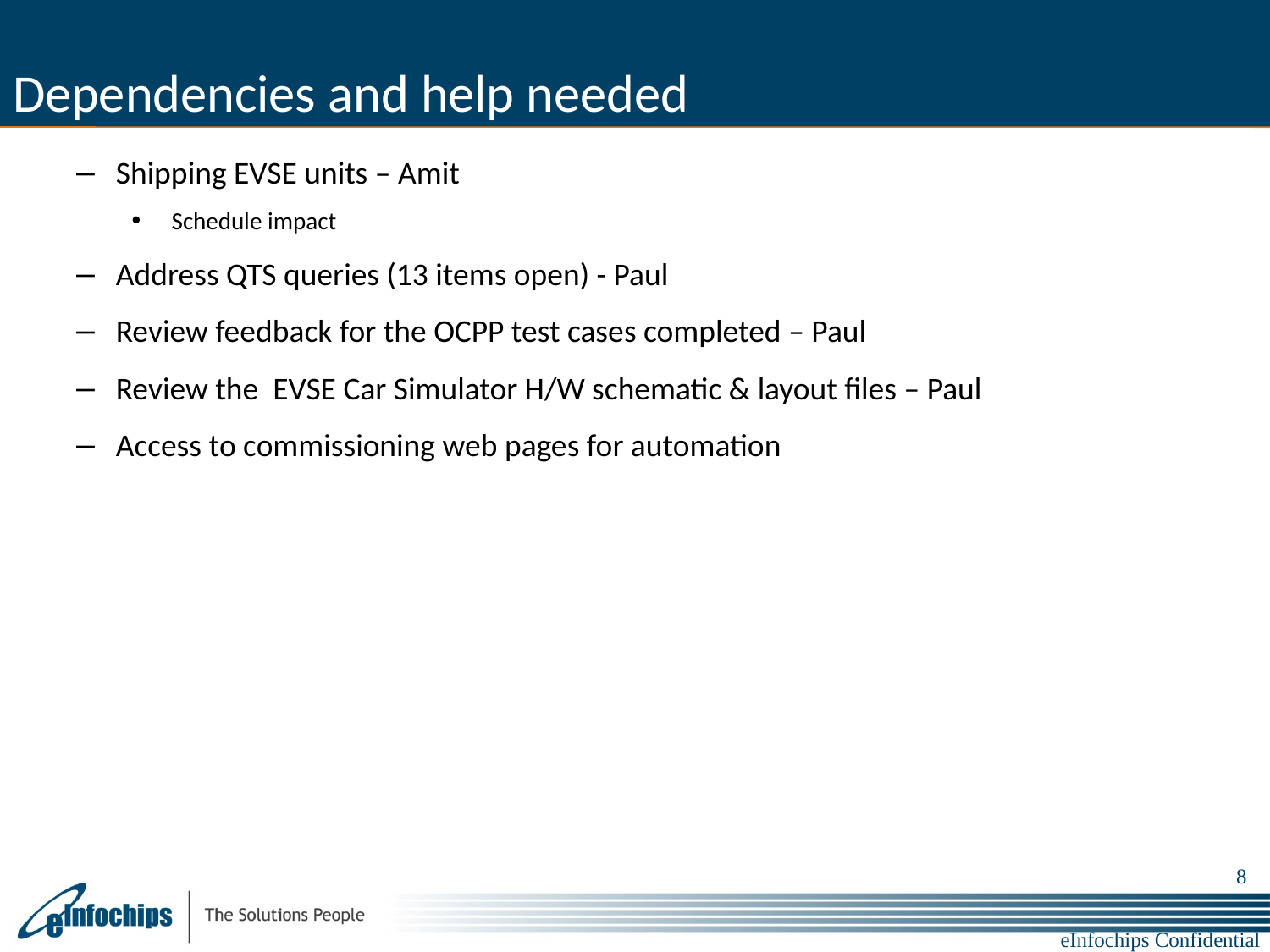

# Dependencies and help needed
Shipping EVSE units – Amit
Schedule impact
Address QTS queries (13 items open) - Paul
Review feedback for the OCPP test cases completed – Paul
Review the  EVSE Car Simulator H/W schematic & layout files – Paul
Access to commissioning web pages for automation